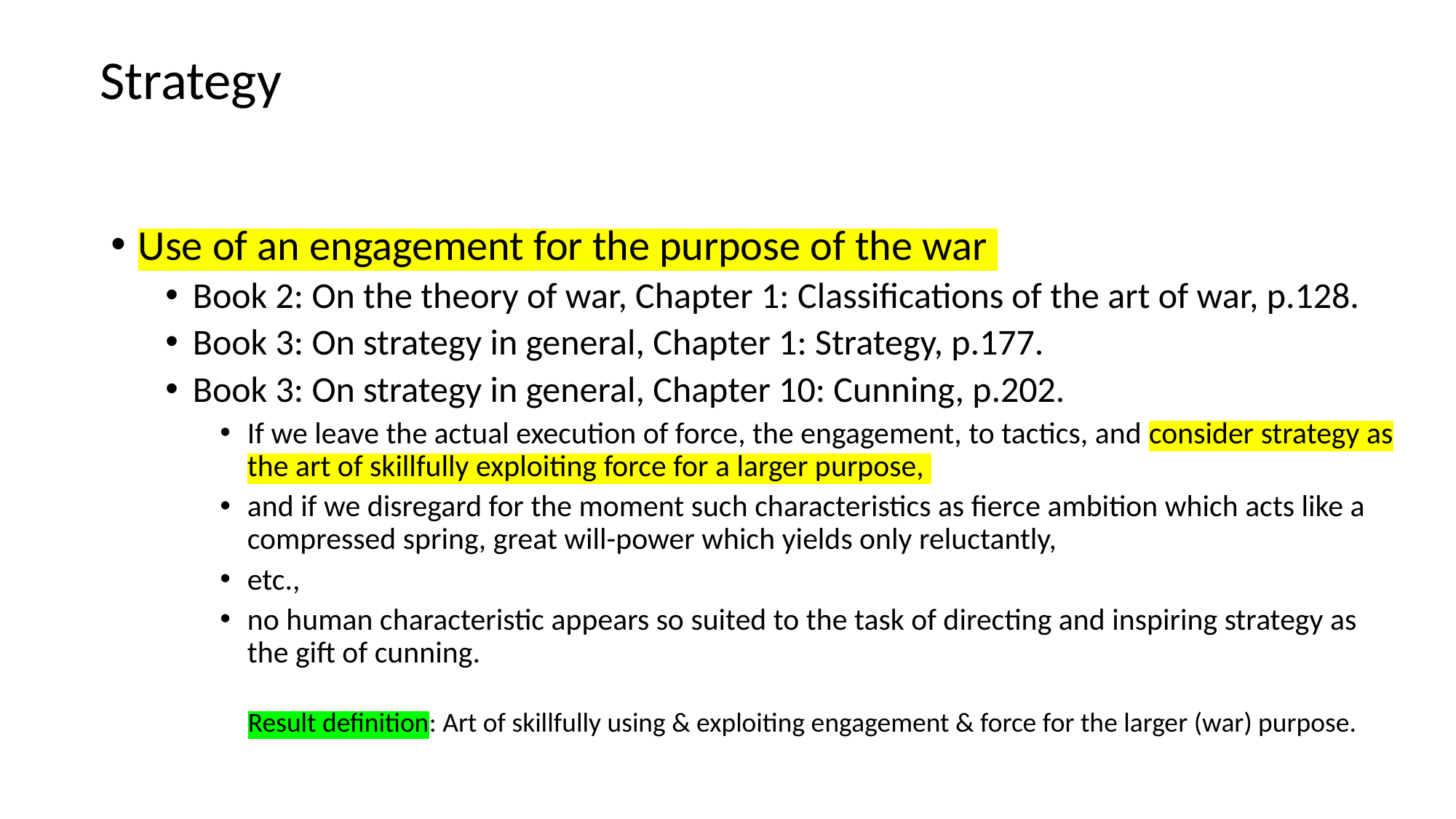

# Strategy
Use of an engagement for the purpose of the war
Book 2: On the theory of war, Chapter 1: Classifications of the art of war, p.128.
Book 3: On strategy in general, Chapter 1: Strategy, p.177.
Book 3: On strategy in general, Chapter 10: Cunning, p.202.
If we leave the actual execution of force, the engagement, to tactics, and consider strategy as the art of skillfully exploiting force for a larger purpose,
and if we disregard for the moment such characteristics as fierce ambition which acts like a compressed spring, great will-power which yields only reluctantly,
etc.,
no human characteristic appears so suited to the task of directing and inspiring strategy as the gift of cunning.
Result definition: Art of skillfully using & exploiting engagement & force for the larger (war) purpose.